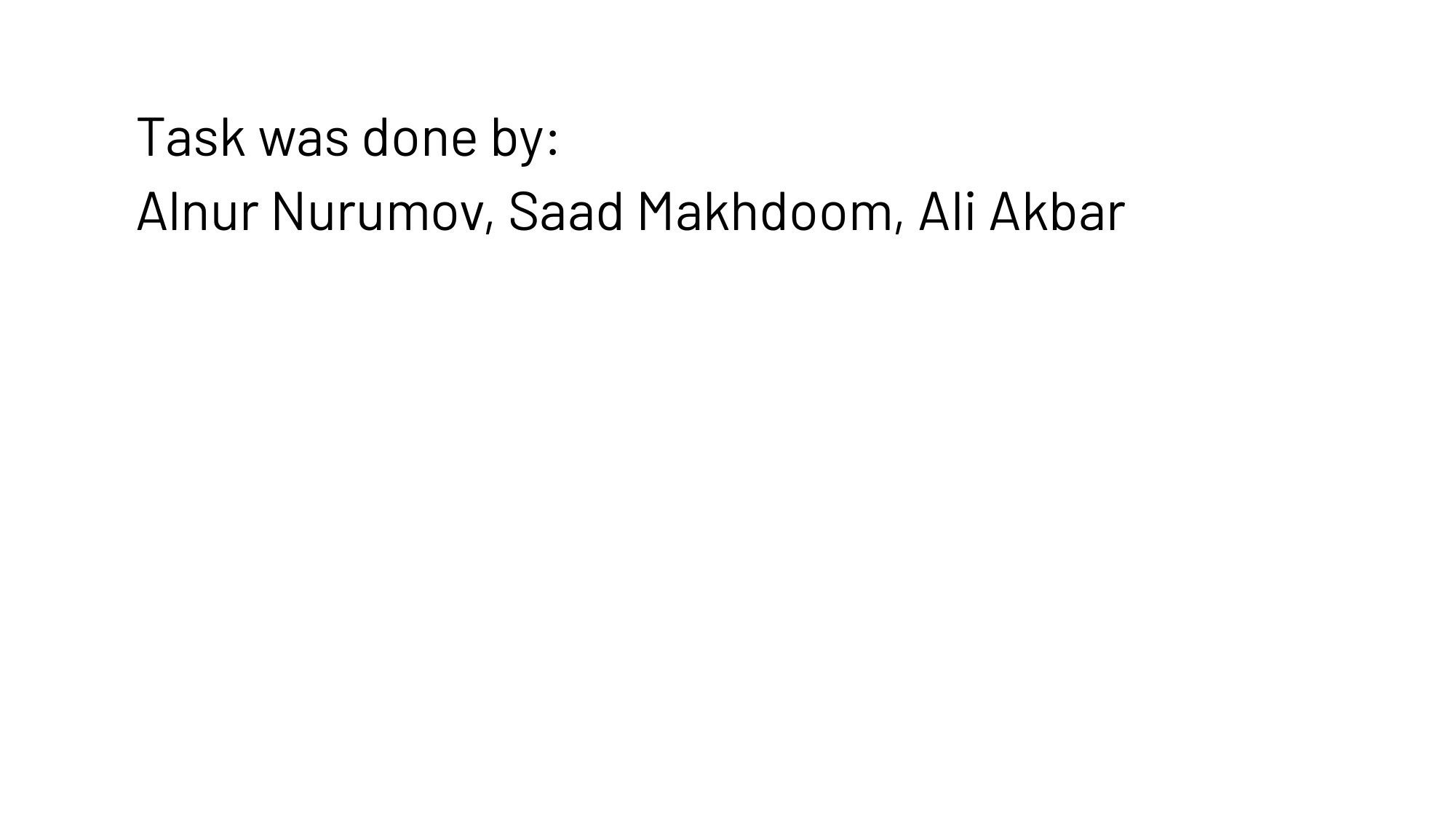

Task was done by:
Alnur Nurumov, Saad Makhdoom, Ali Akbar